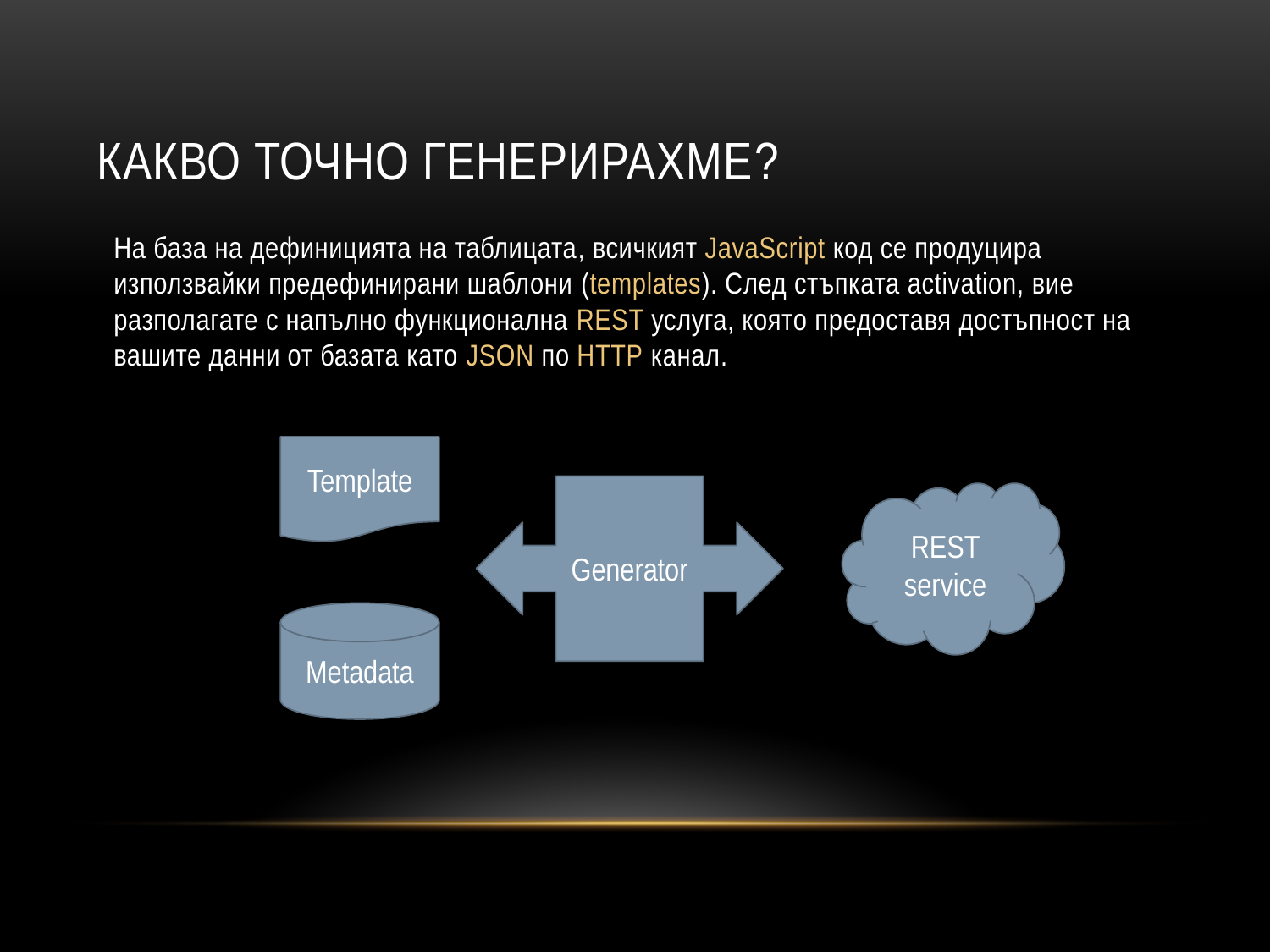

# Какво точно генерирахме?
На база на дефиницията на таблицата, всичкият JavaScript код се продуцира използвайки предефинирани шаблони (templates). След стъпката activation, вие разполагате с напълно функционална REST услуга, която предоставя достъпност на вашите данни от базата като JSON по HTTP канал.
Template
Generator
REST service
Metadata